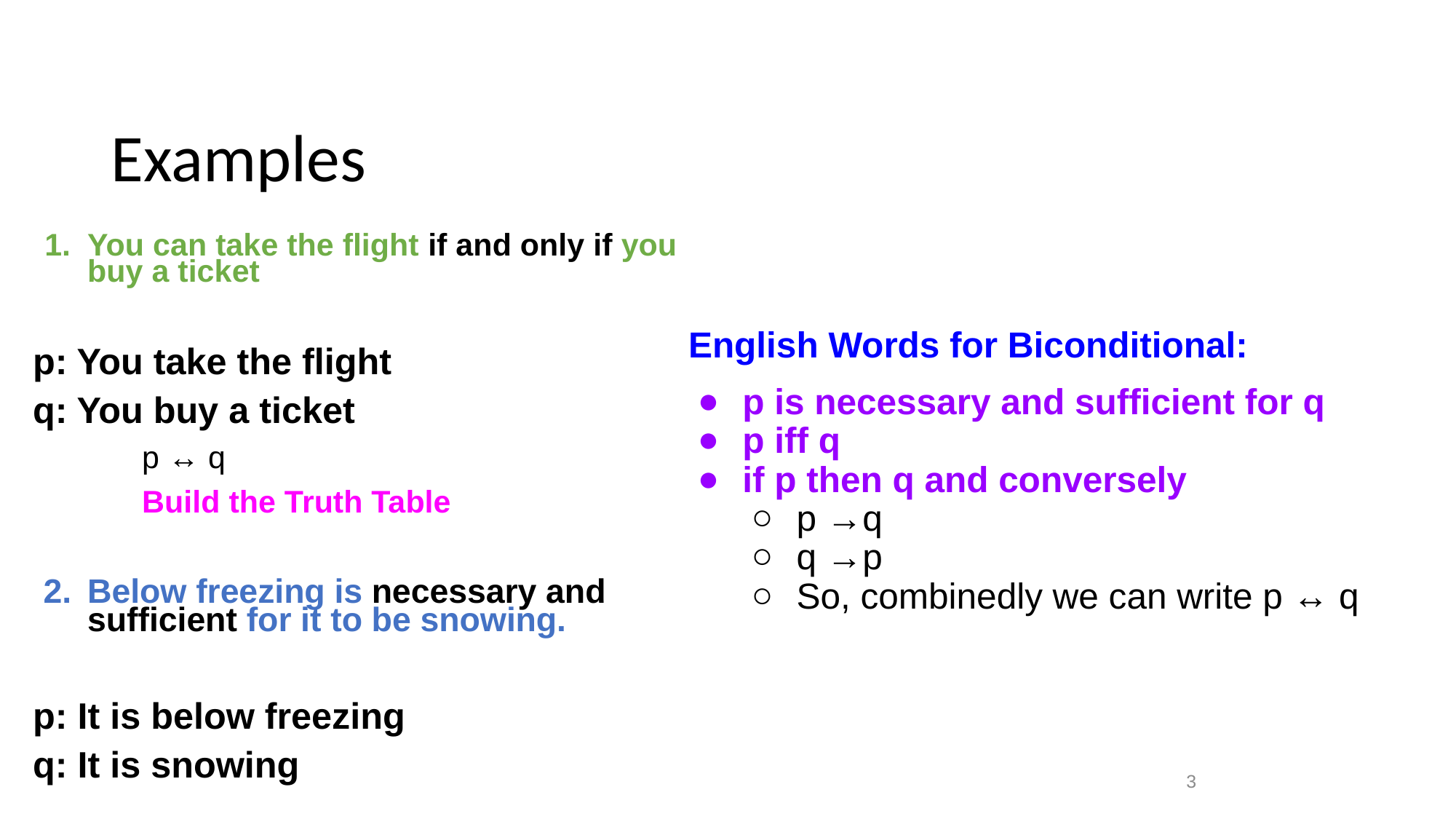

# Examples
You can take the flight if and only if you buy a ticket

p: You take the flight
q: You buy a ticket
p ↔ q
Build the Truth Table

Below freezing is necessary and sufficient for it to be snowing.

p: It is below freezing
q: It is snowing

English Words for Biconditional:
p is necessary and sufficient for q
p iff q
if p then q and conversely
p →q
q →p
So, combinedly we can write p ↔ q
3